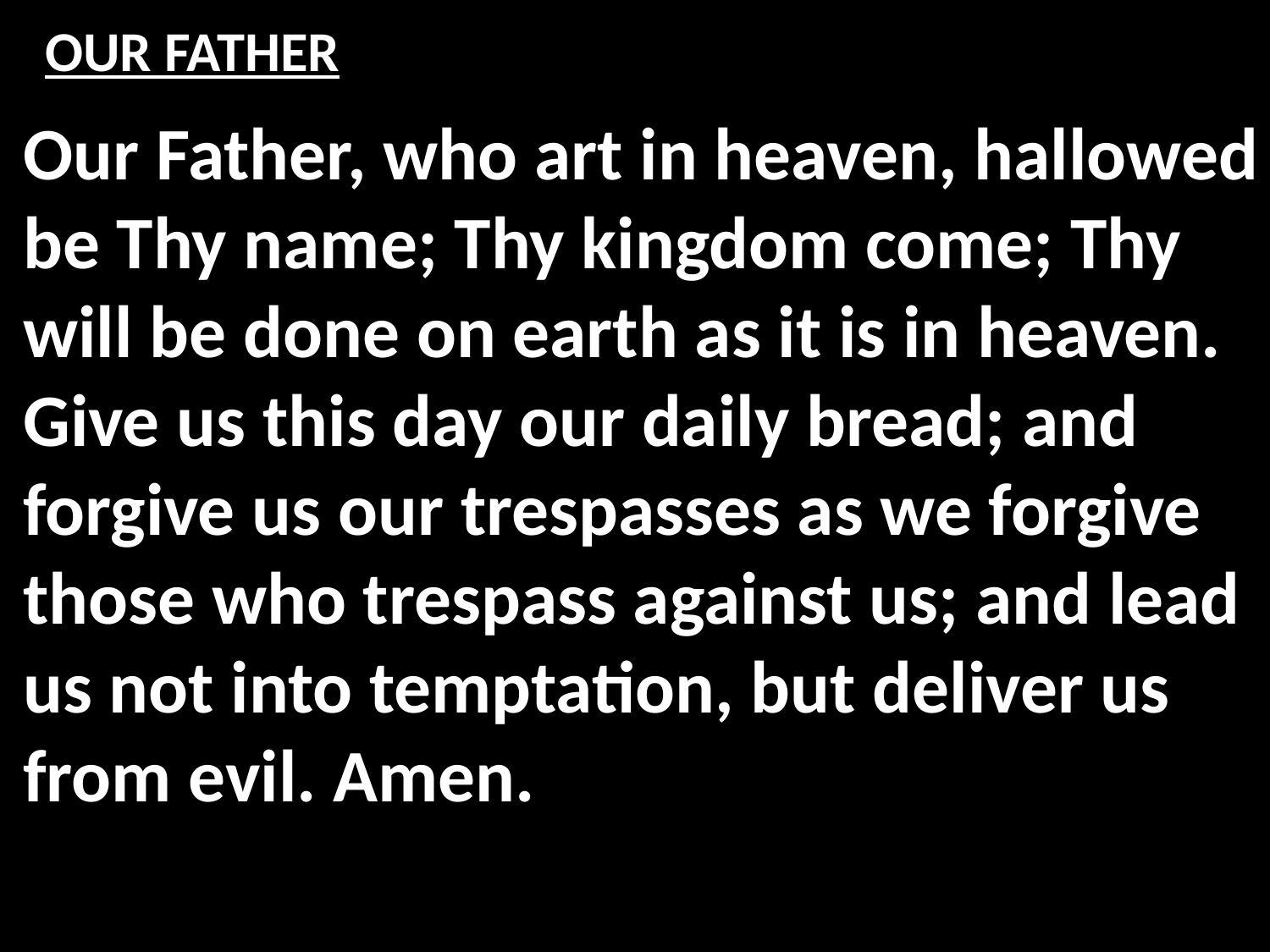

# OUR FATHER
Our Father, who art in heaven, hallowed be Thy name; Thy kingdom come; Thy will be done on earth as it is in heaven. Give us this day our daily bread; and forgive us our trespasses as we forgive those who trespass against us; and lead us not into temptation, but deliver us from evil. Amen.